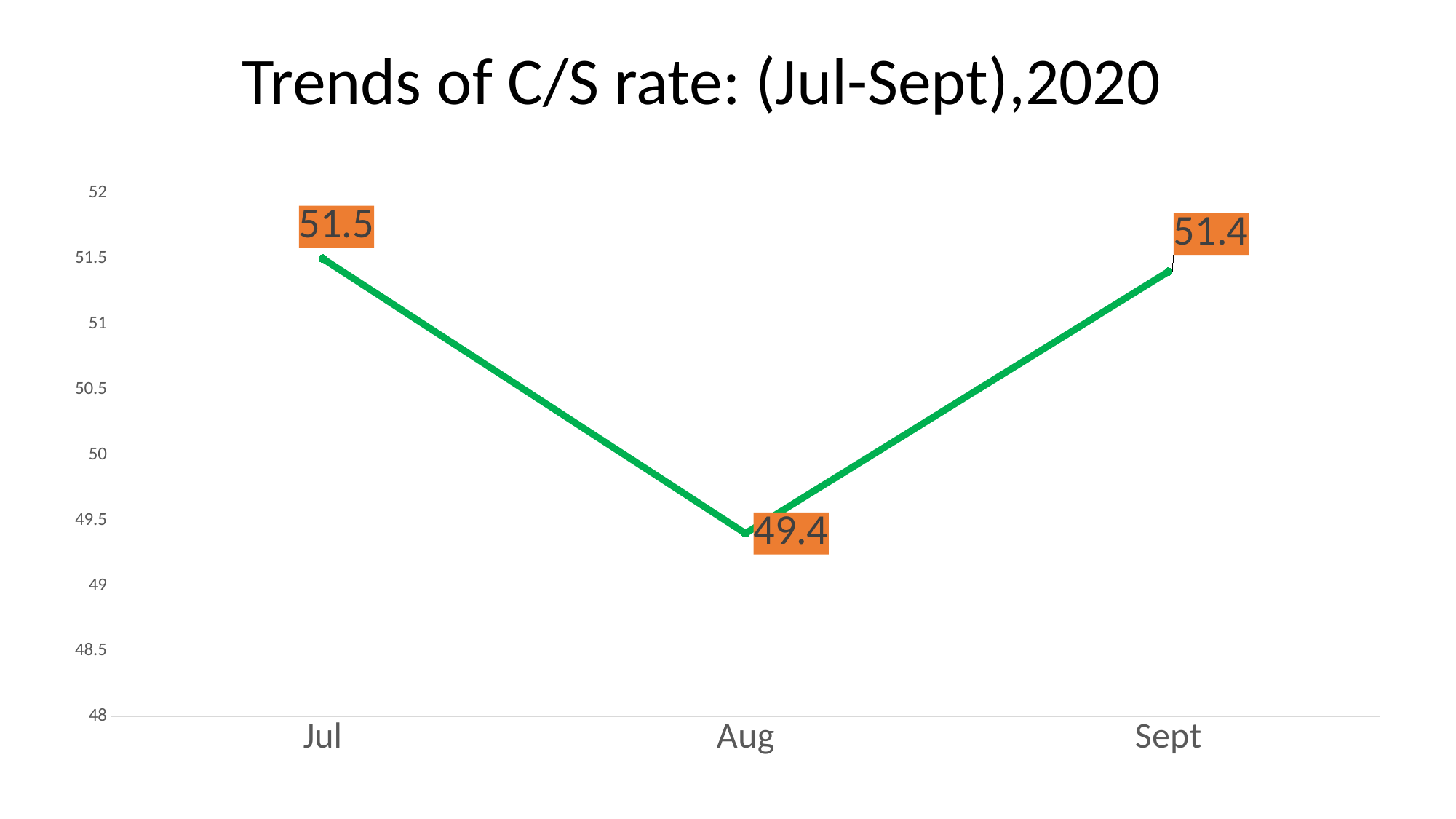

# Trends of C/S rate: (Jul-Sept),2020

### Chart

| Category | C/S rate Q1 |
|---|---|
| Jul | 51.5 |
| Aug | 49.4 |
| Sept | 51.4 |